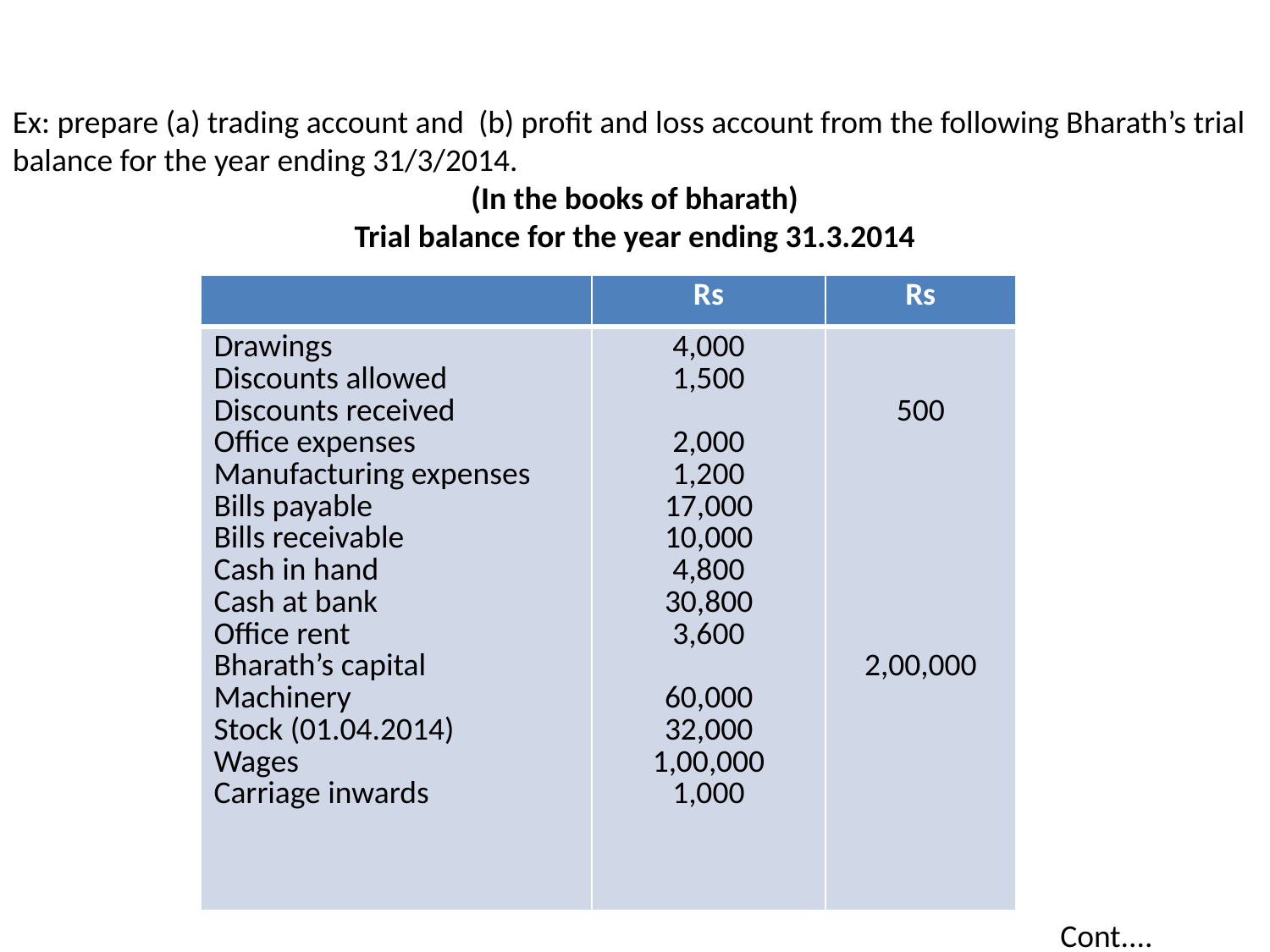

Ex: prepare (a) trading account and  (b) profit and loss account from the following Bharath’s trial balance for the year ending 31/3/2014.
(In the books of bharath)
Trial balance for the year ending 31.3.2014
|  | Rs | Rs |
| --- | --- | --- |
| Drawings Discounts allowed Discounts received Office expenses Manufacturing expenses Bills payable Bills receivable Cash in hand Cash at bank Office rent Bharath’s capital Machinery Stock (01.04.2014) Wages Carriage inwards | 4,000 1,500 2,000 1,200 17,000 10,000 4,800 30,800 3,600 60,000 32,000 1,00,000 1,000 | 500 2,00,000 |
Cont....